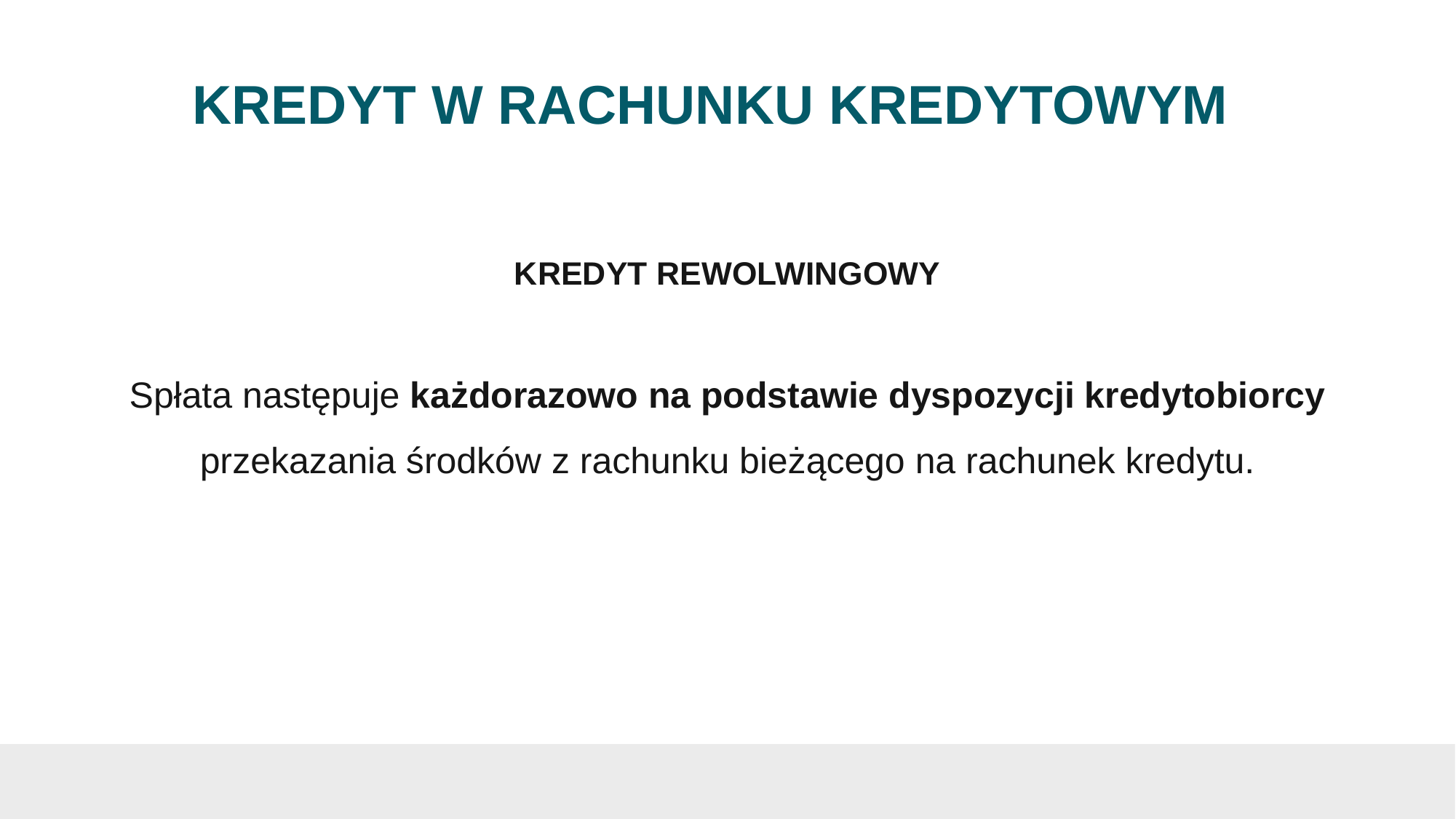

# KREDYT W RACHUNKU KREDYTOWYM
KREDYT REWOLWINGOWY

Spłata następuje każdorazowo na podstawie dyspozycji kredytobiorcy przekazania środków z rachunku bieżącego na rachunek kredytu.